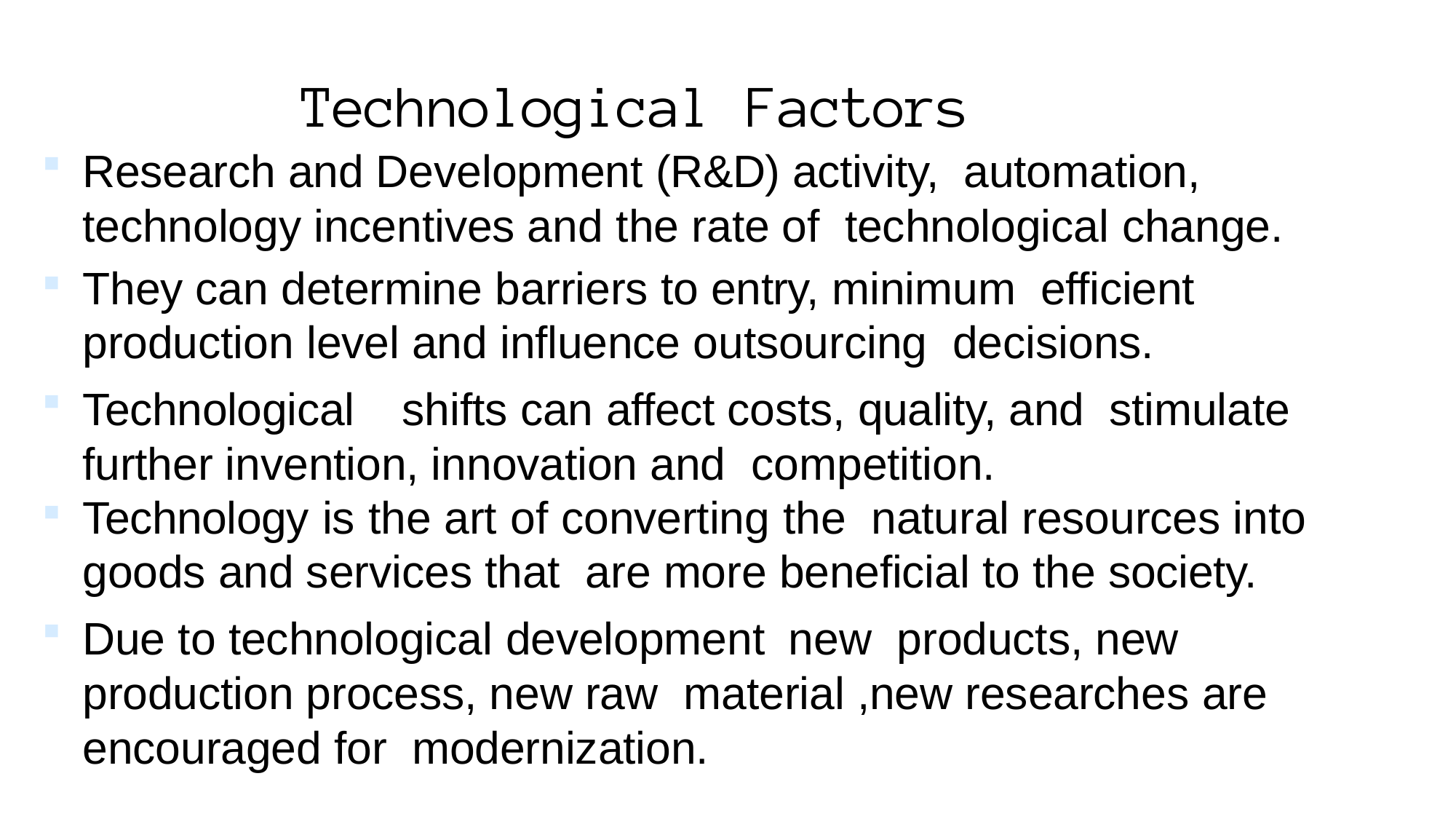

# Technological Factors
Research and Development (R&D) activity,  automation, technology incentives and the rate of  technological change.
They can determine barriers to entry, minimum  efficient production level and influence outsourcing  decisions.
Technological	shifts can affect costs, quality, and  stimulate further invention, innovation and  competition.
Technology is the art of converting the  natural resources into goods and services that  are more beneficial to the society.
Due to technological development	new  products, new production process, new raw  material ,new researches are	encouraged for  modernization.